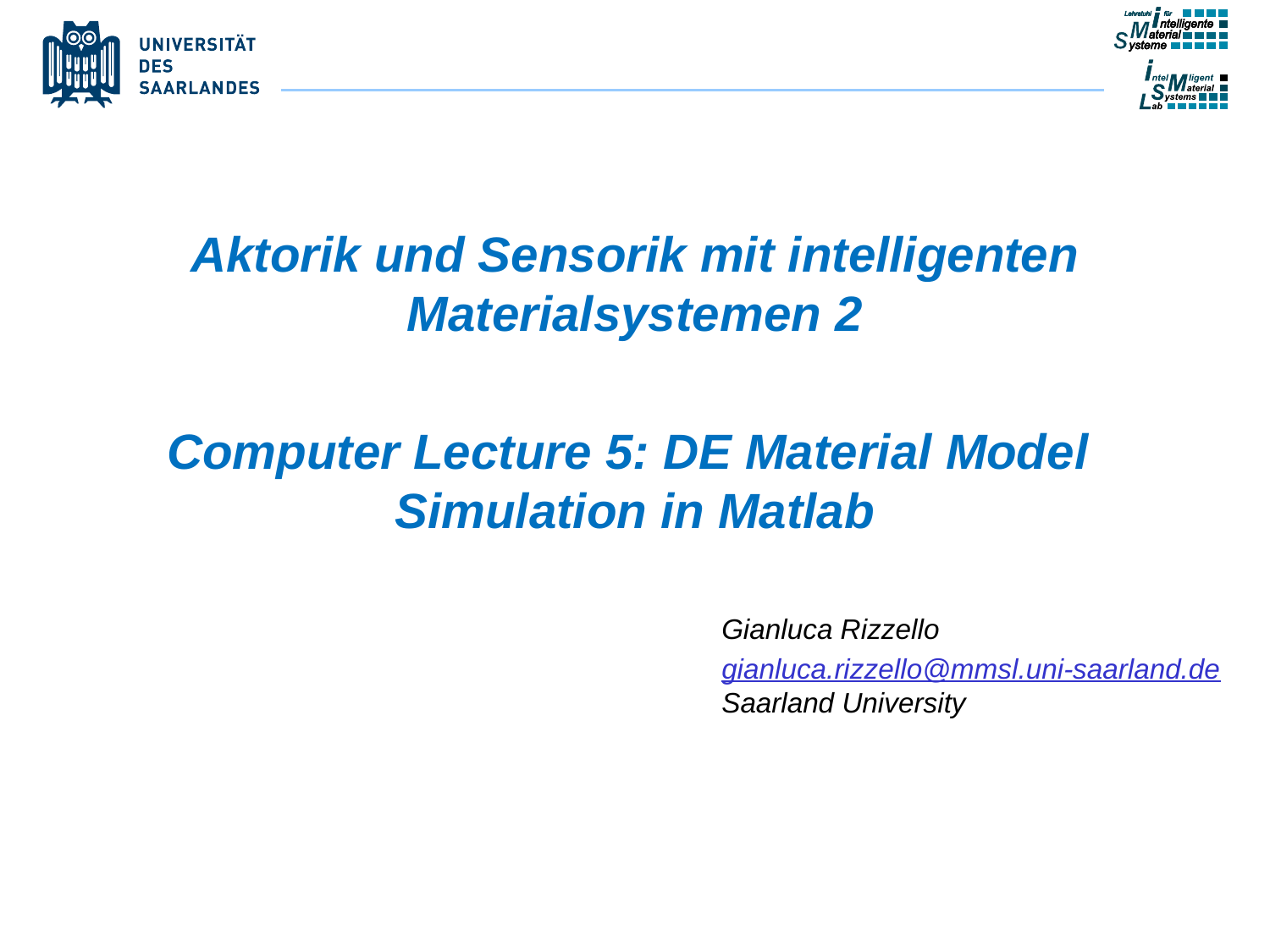

Aktorik und Sensorik mit intelligenten Materialsystemen 2

Computer Lecture 5: DE Material Model
Simulation in Matlab
Gianluca Rizzello
gianluca.rizzello@mmsl.uni-saarland.de
Saarland University